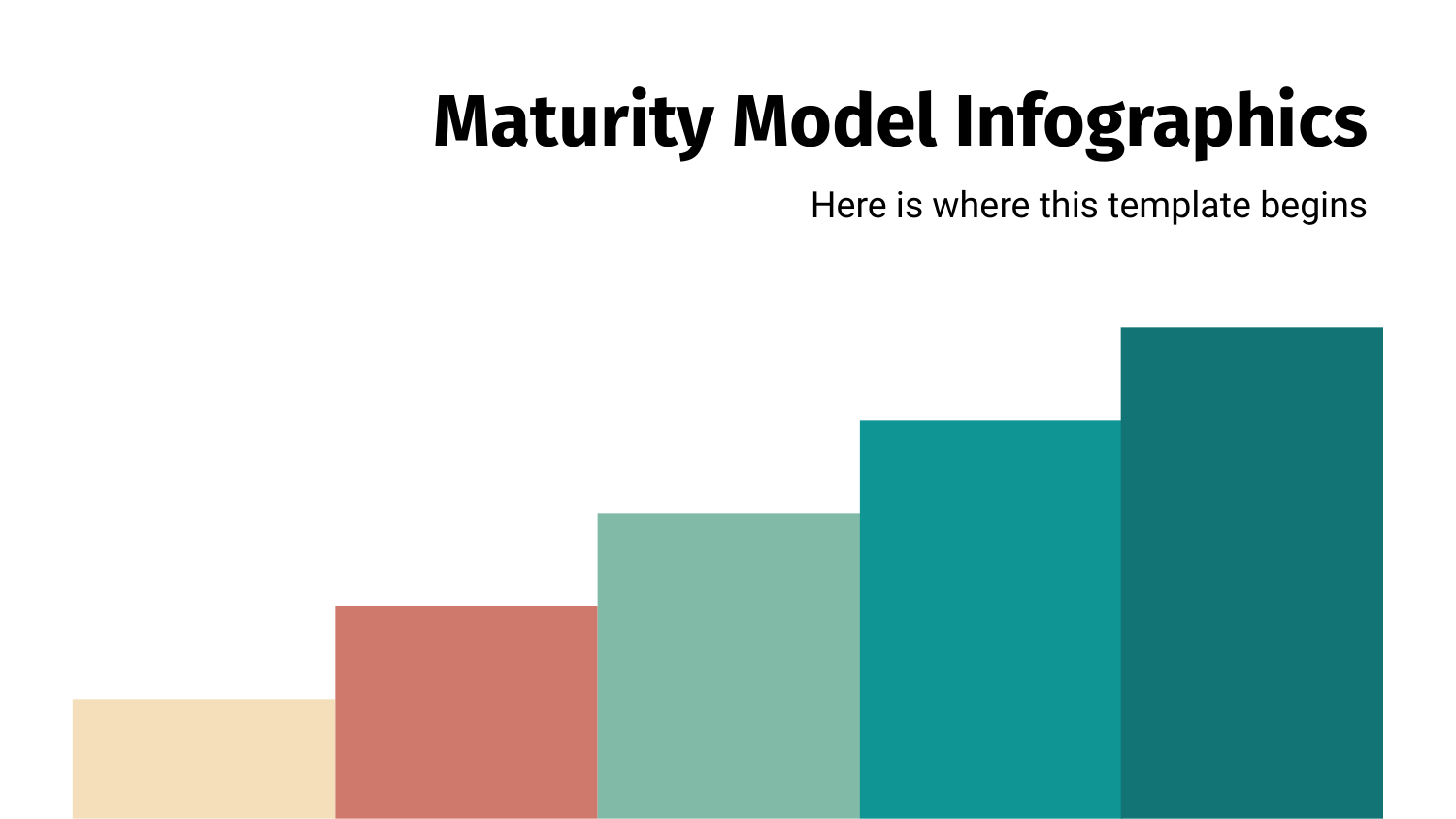

# Maturity Model Infographics
Here is where this template begins